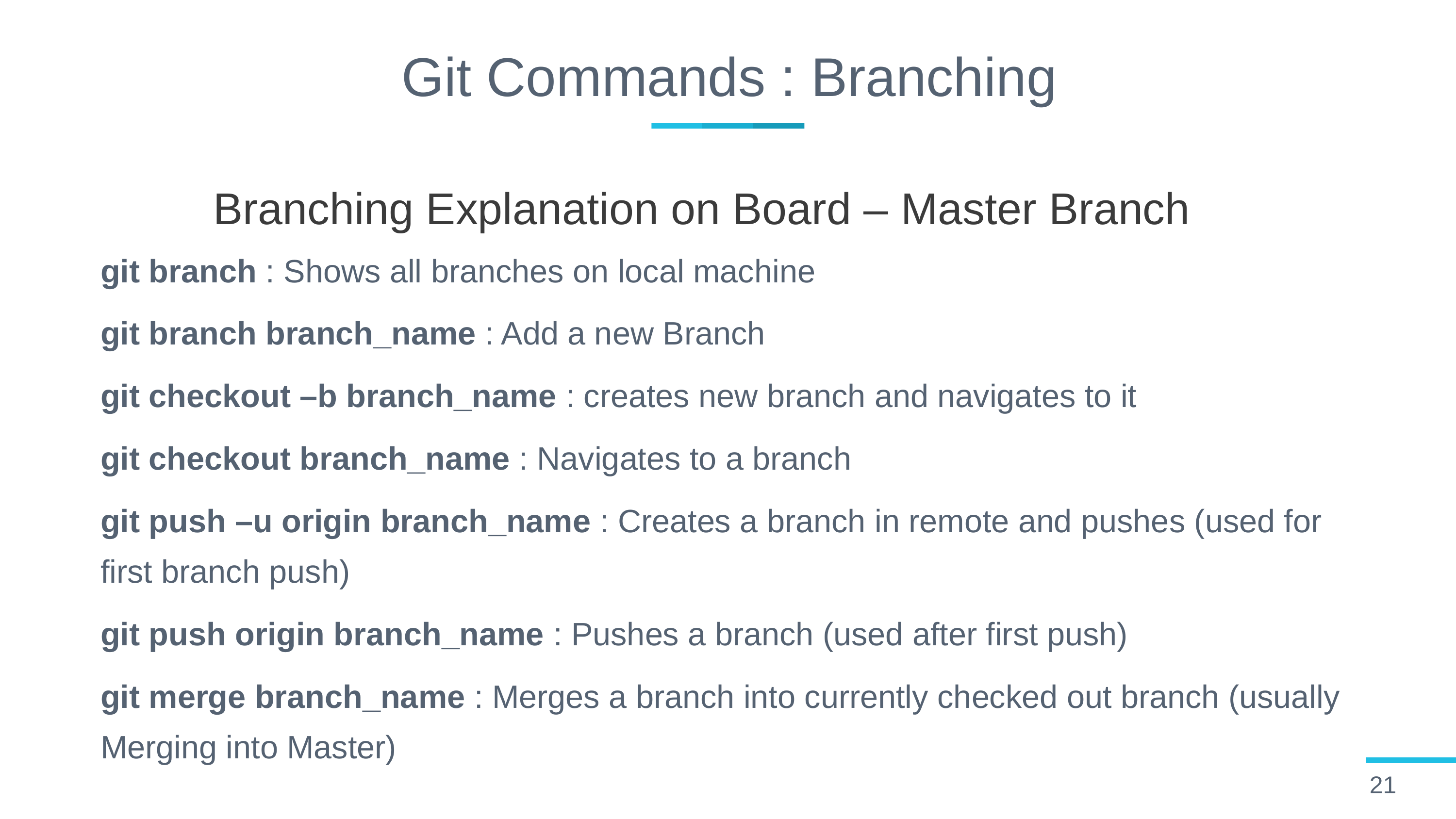

# Git Commands : Branching
Branching Explanation on Board – Master Branch
git branch : Shows all branches on local machine
git branch branch_name : Add a new Branch
git checkout –b branch_name : creates new branch and navigates to it
git checkout branch_name : Navigates to a branch
git push –u origin branch_name : Creates a branch in remote and pushes (used for first branch push)
git push origin branch_name : Pushes a branch (used after first push)
git merge branch_name : Merges a branch into currently checked out branch (usually Merging into Master)
21